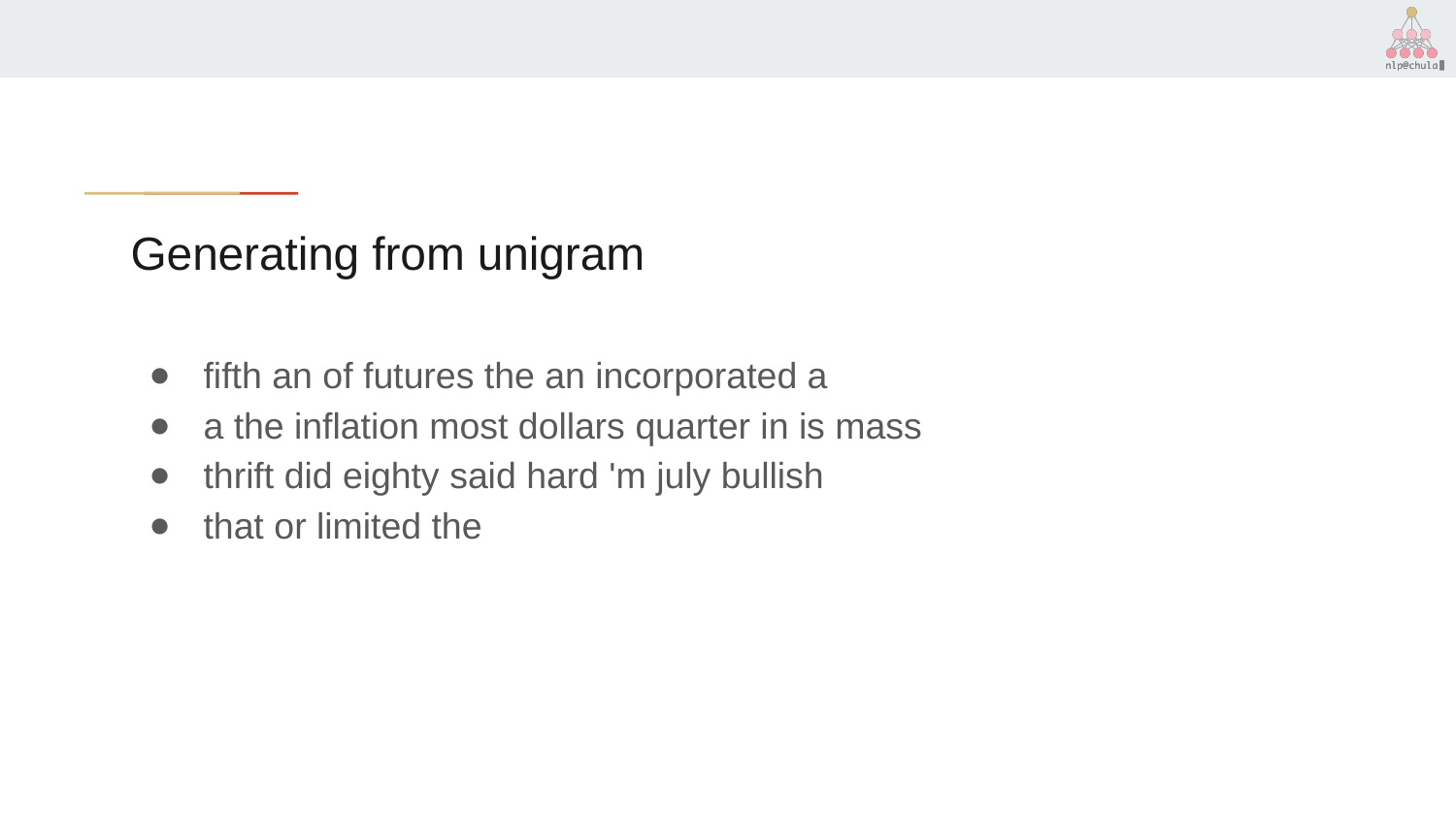

# Generating from unigram
fifth an of futures the an incorporated a
a the inflation most dollars quarter in is mass
thrift did eighty said hard 'm july bullish
that or limited the